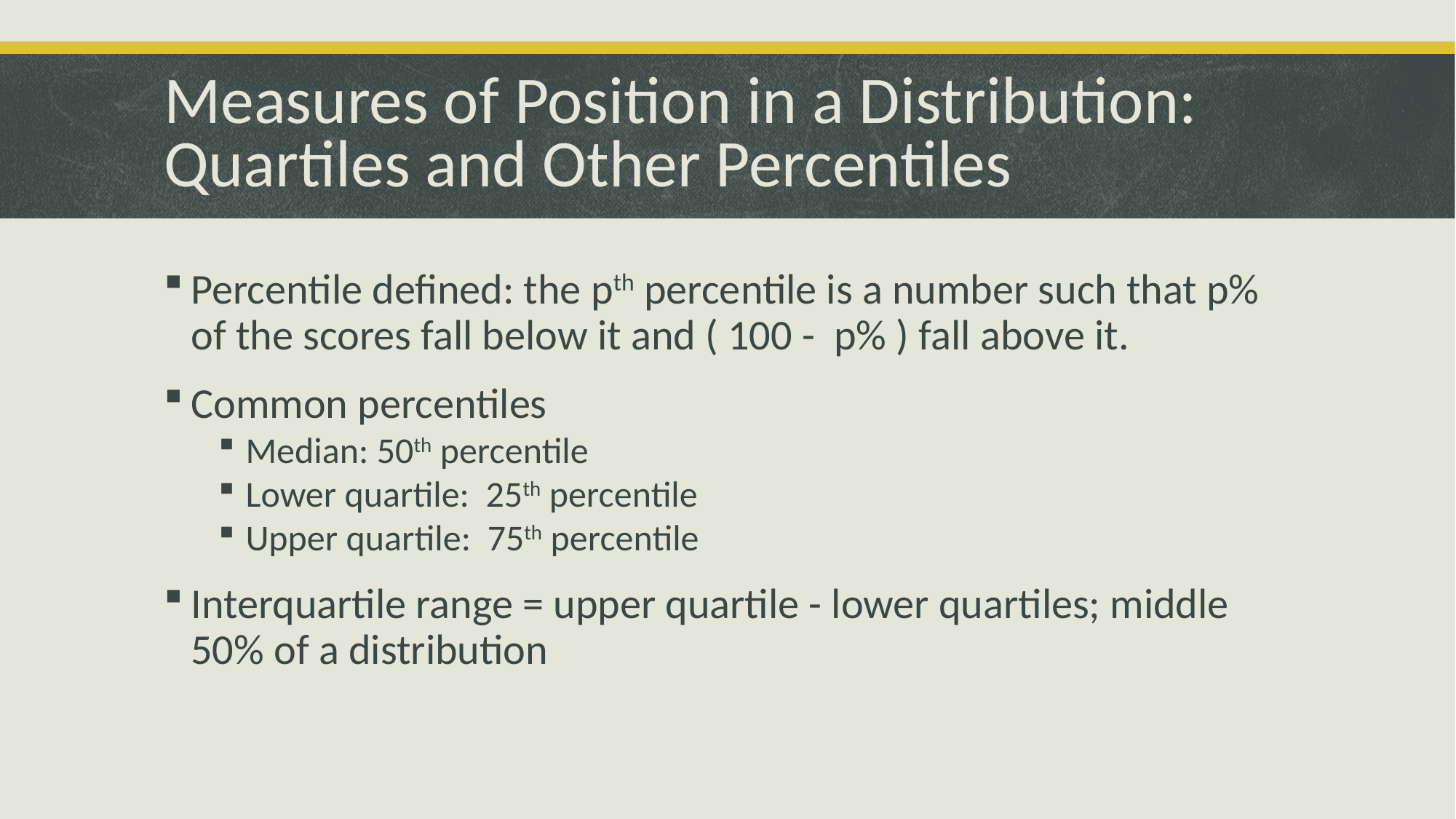

# Measures of Position in a Distribution:  Quartiles and Other Percentiles
Percentile defined: the pth percentile is a number such that p% of the scores fall below it and ( 100 -  p% ) fall above it.
Common percentiles
Median: 50th percentile
Lower quartile:  25th percentile
Upper quartile:  75th percentile
Interquartile range = upper quartile - lower quartiles; middle 50% of a distribution